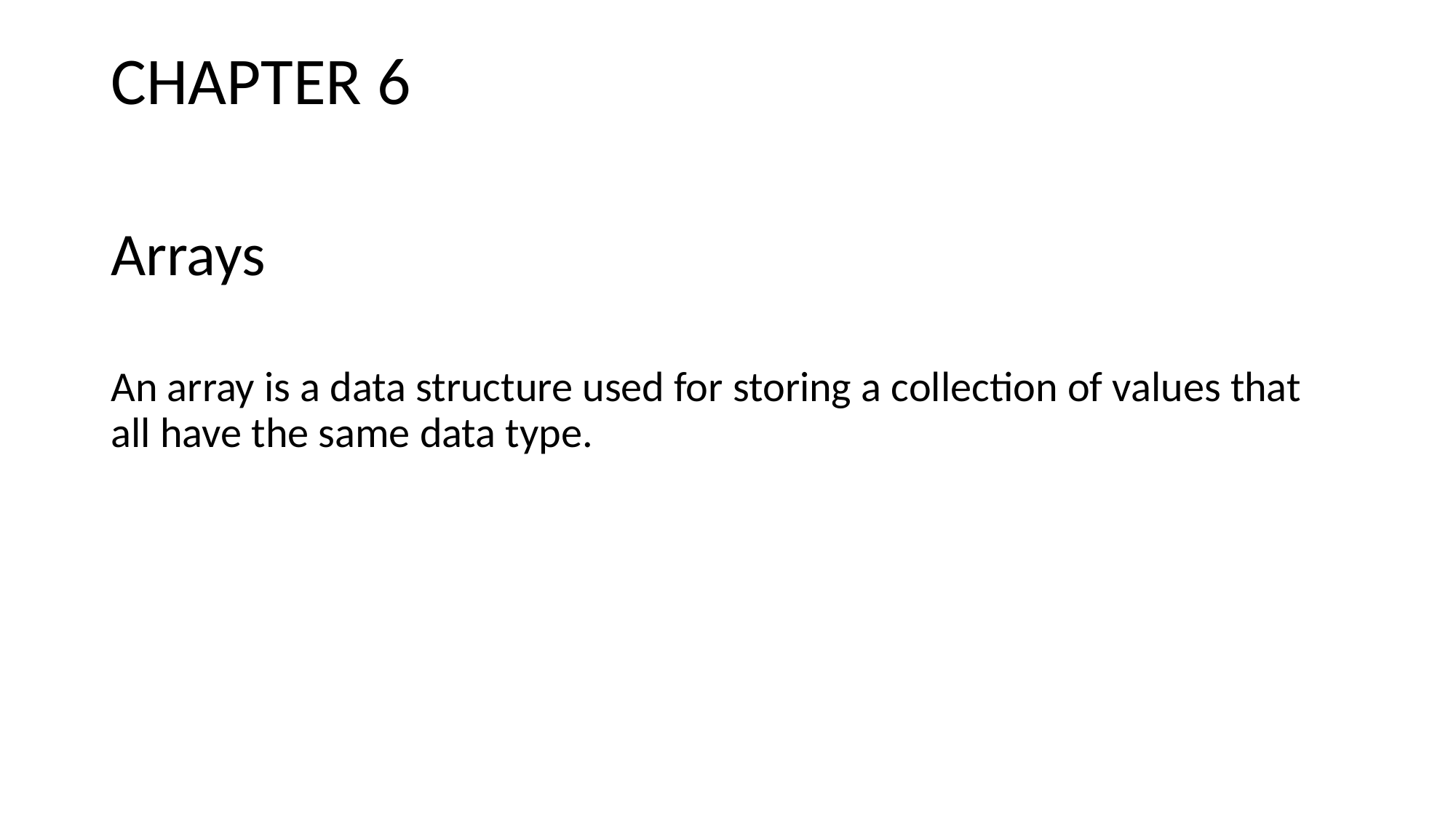

# CHAPTER 6
Arrays

An array is a data structure used for storing a collection of values that all have the same data type.